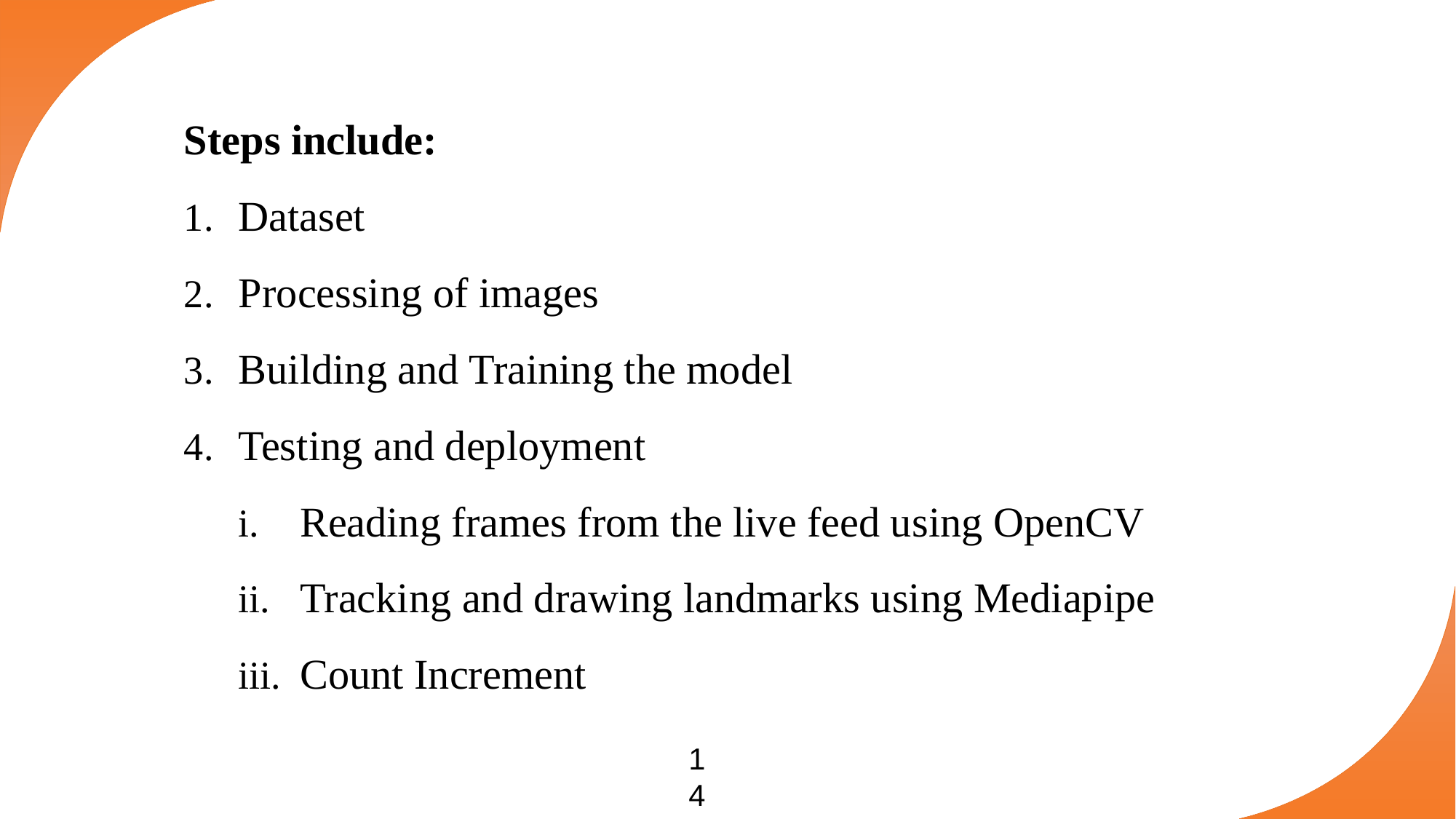

Steps include:
Dataset
Processing of images
Building and Training the model
Testing and deployment
Reading frames from the live feed using OpenCV
Tracking and drawing landmarks using Mediapipe
Count Increment
14